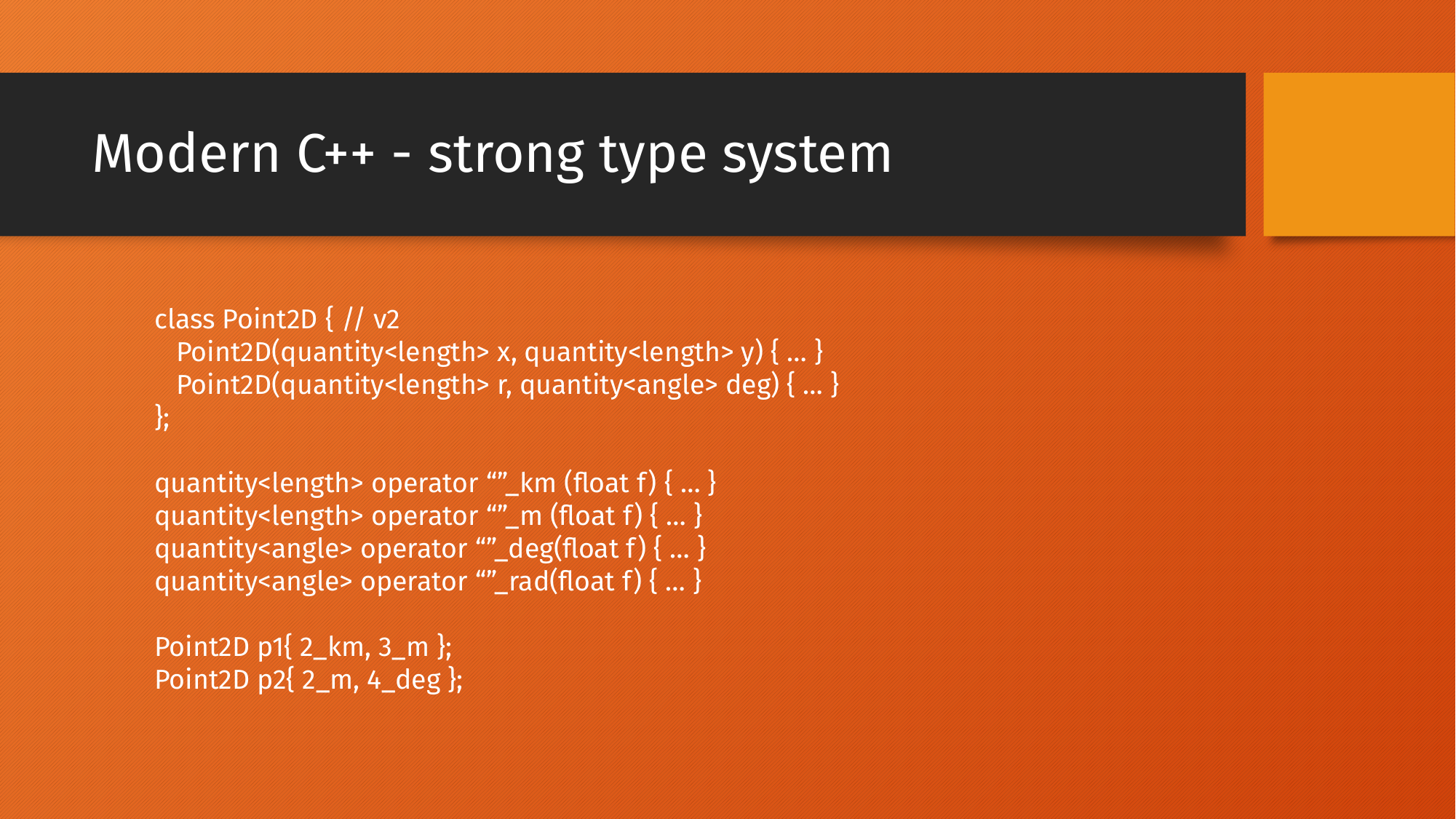

# Modern C++ - strong type system
class Point2D { // v2
   Point2D(quantity<length> x, quantity<length> y) { … }
   Point2D(quantity<length> r, quantity<angle> deg) { … }
};

quantity<length> operator “”_km (float f) { … }
quantity<length> operator “”_m (float f) { … }
quantity<angle> operator “”_deg(float f) { … }
quantity<angle> operator “”_rad(float f) { … }

Point2D p1{ 2_km, 3_m };
Point2D p2{ 2_m, 4_deg };